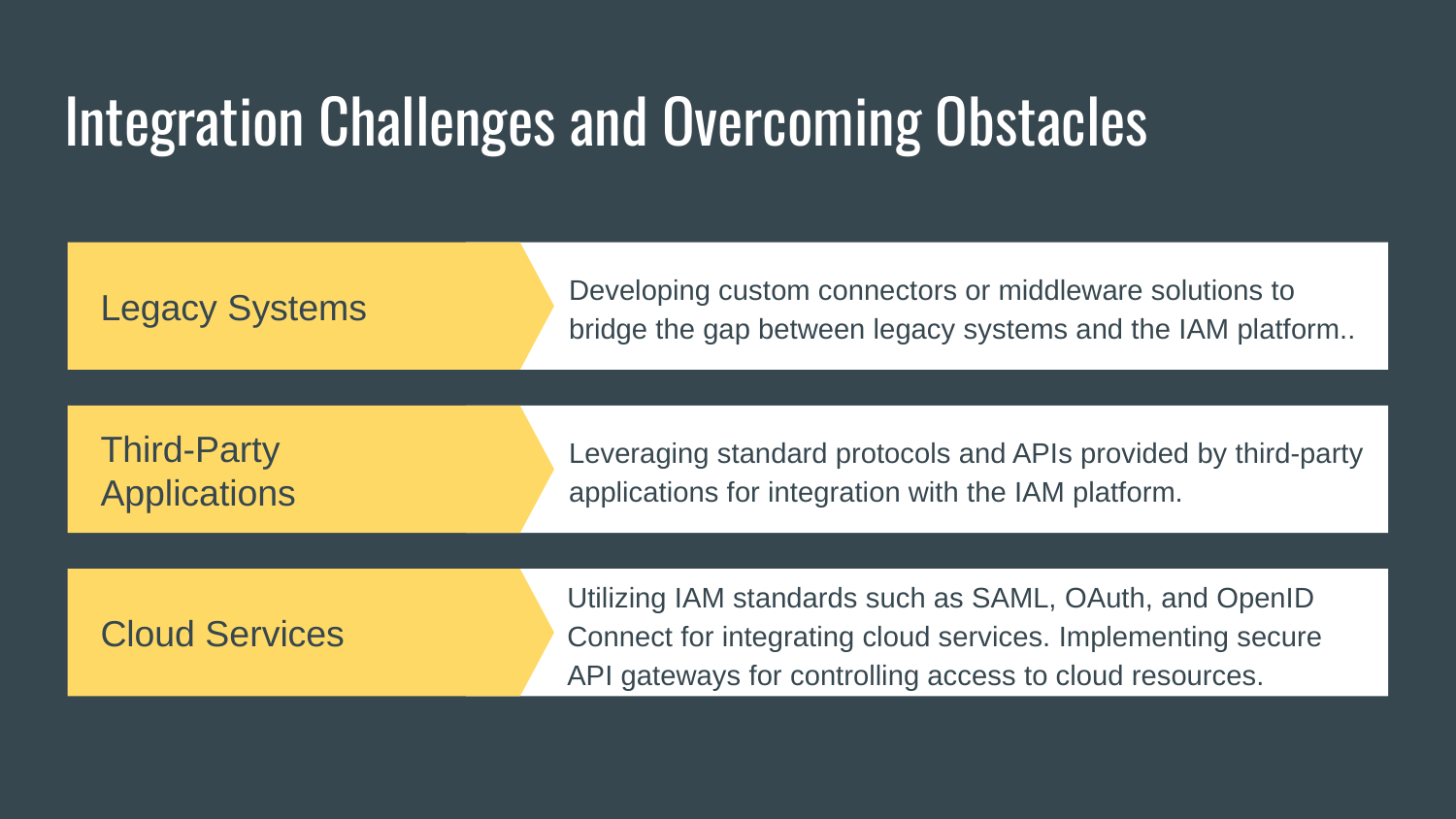

# Integration Challenges and Overcoming Obstacles

Developing custom connectors or middleware solutions to bridge the gap between legacy systems and the IAM platform..
Legacy Systems

Third-Party Applications
Leveraging standard protocols and APIs provided by third-party applications for integration with the IAM platform.

Cloud Services
Utilizing IAM standards such as SAML, OAuth, and OpenID Connect for integrating cloud services. Implementing secure API gateways for controlling access to cloud resources.